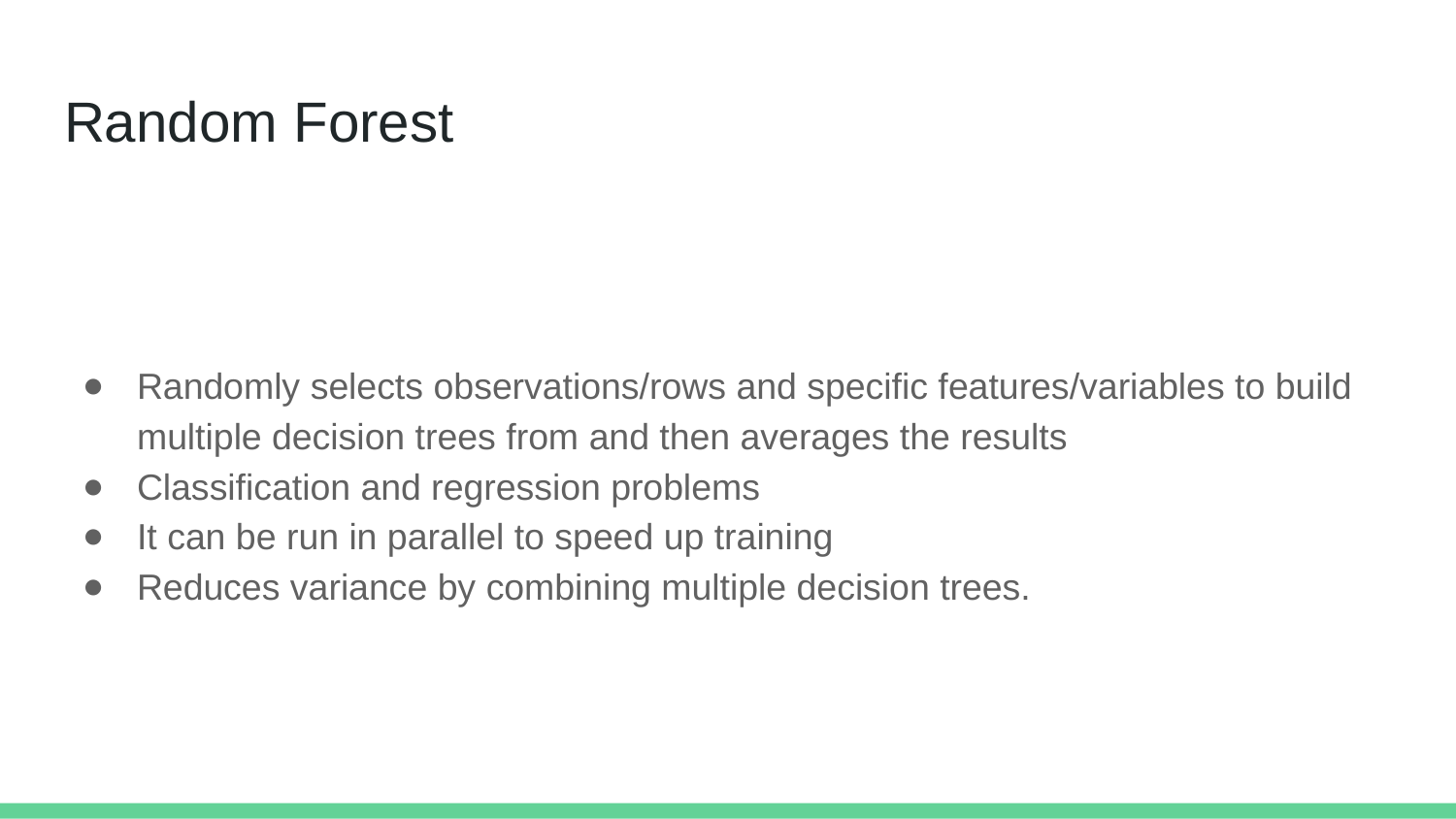

# Random Forest

Randomly selects observations/rows and specific features/variables to build multiple decision trees from and then averages the results
Classification and regression problems
It can be run in parallel to speed up training
Reduces variance by combining multiple decision trees.